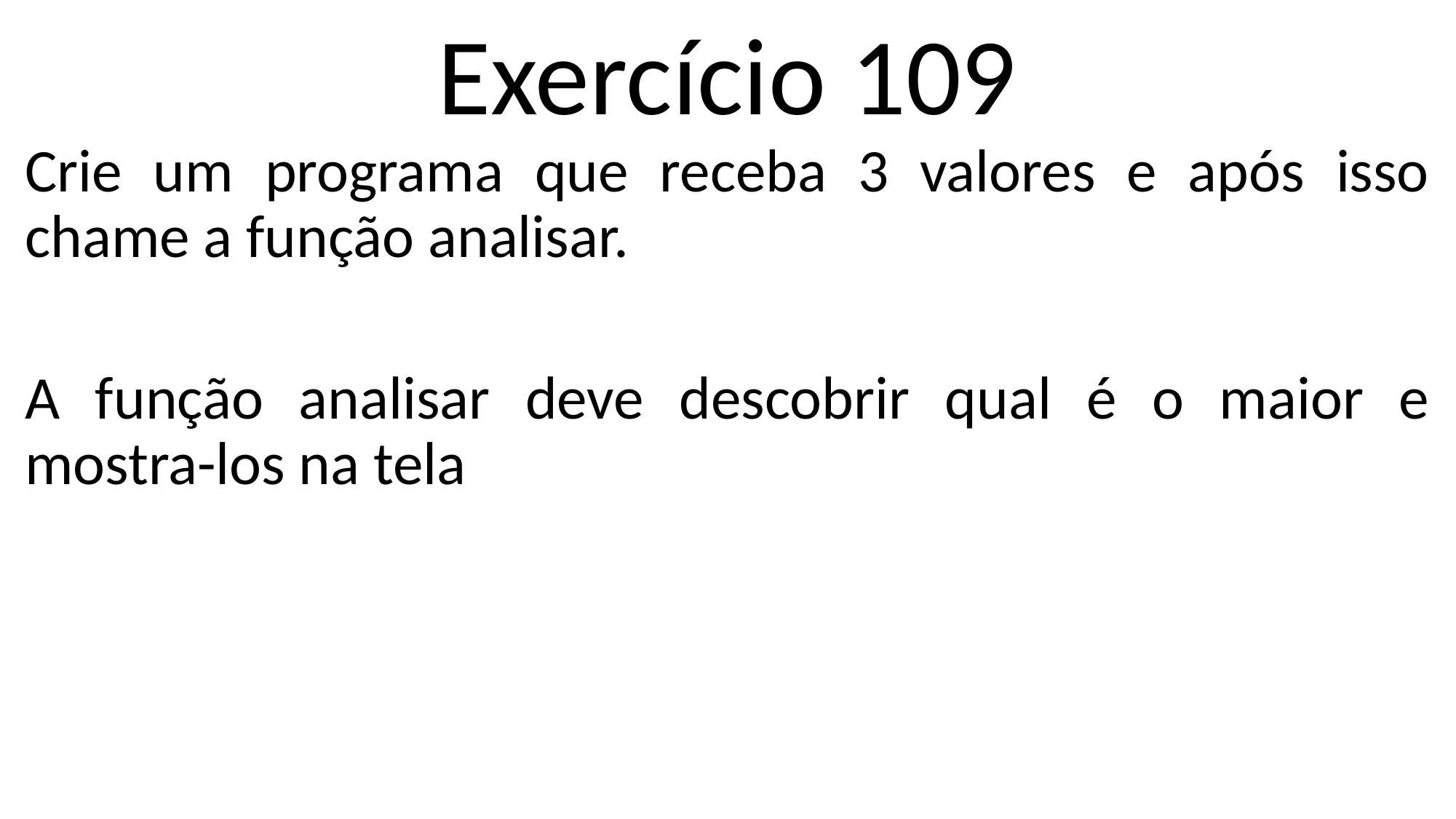

# Exercício 109
Crie um programa que receba 3 valores e após isso chame a função analisar.

A função analisar deve descobrir qual é o maior e mostra-los na tela